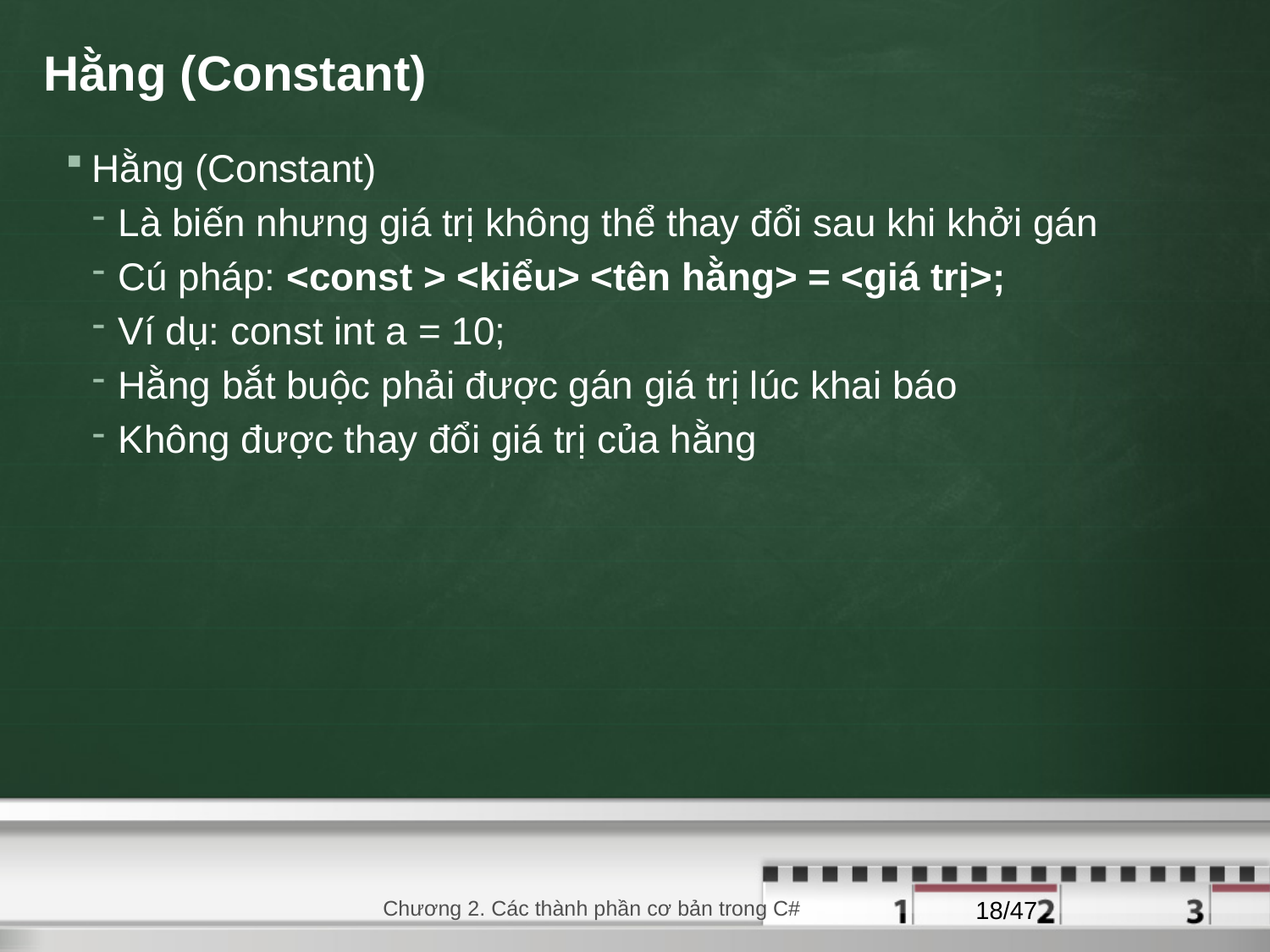

# Hằng (Constant)
Hằng (Constant)
Là biến nhưng giá trị không thể thay đổi sau khi khởi gán
Cú pháp: <const > <kiểu> <tên hằng> = <giá trị>;
Ví dụ: const int a = 10;
Hằng bắt buộc phải được gán giá trị lúc khai báo
Không được thay đổi giá trị của hằng

29/08/2020
Chương 2. Các thành phần cơ bản trong C#
18/47